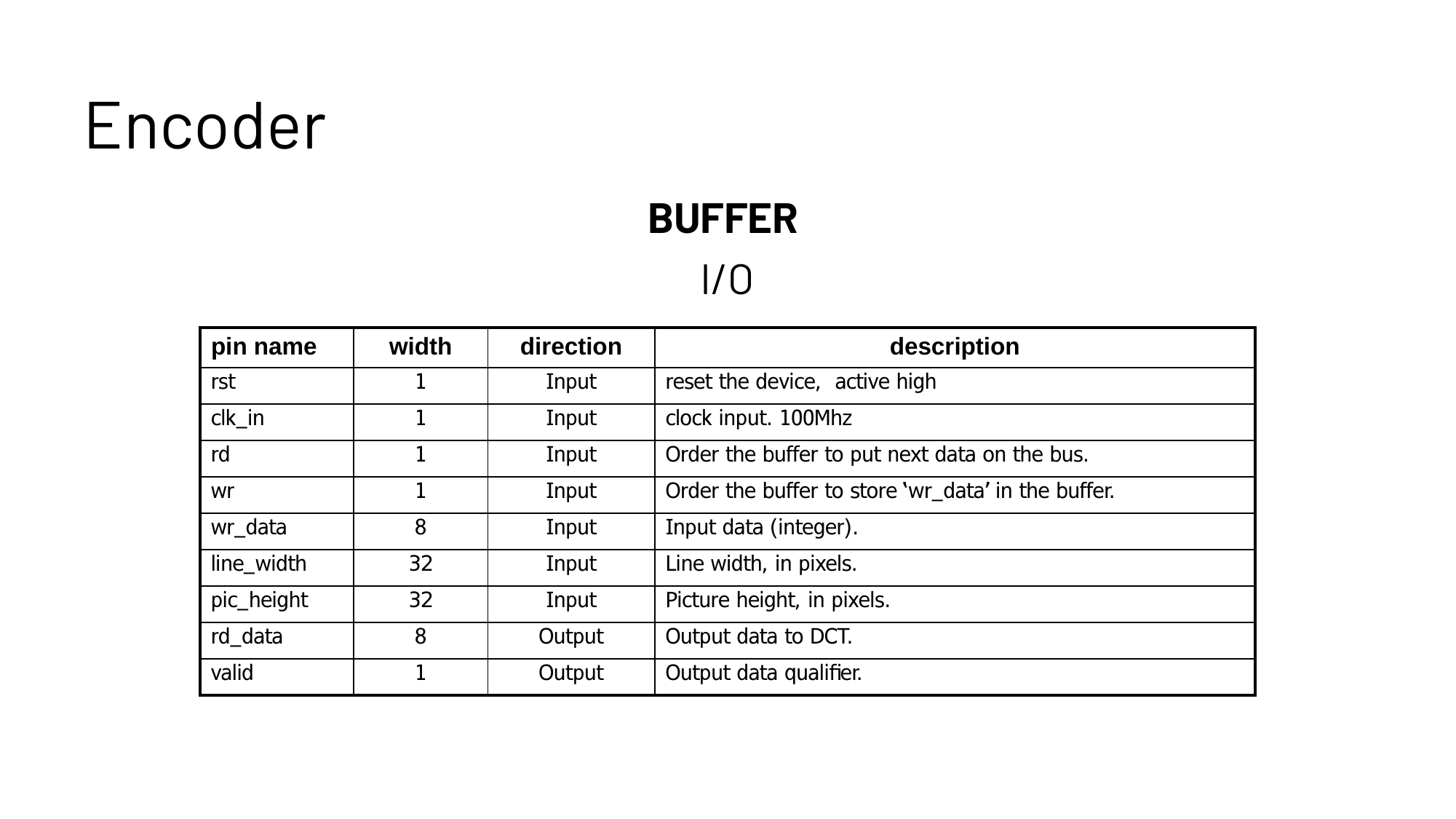

# Encoder
BUFFER
 I/O
| pin name | width | direction | description |
| --- | --- | --- | --- |
| rst | 1 | Input | reset the device, active high |
| clk\_in | 1 | Input | clock input. 100Mhz |
| rd | 1 | Input | Order the buffer to put next data on the bus. |
| wr | 1 | Input | Order the buffer to store ‘wr\_data’ in the buffer. |
| wr\_data | 8 | Input | Input data (integer). |
| line\_width | 32 | Input | Line width, in pixels. |
| pic\_height | 32 | Input | Picture height, in pixels. |
| rd\_data | 8 | Output | Output data to DCT. |
| valid | 1 | Output | Output data qualifier. |